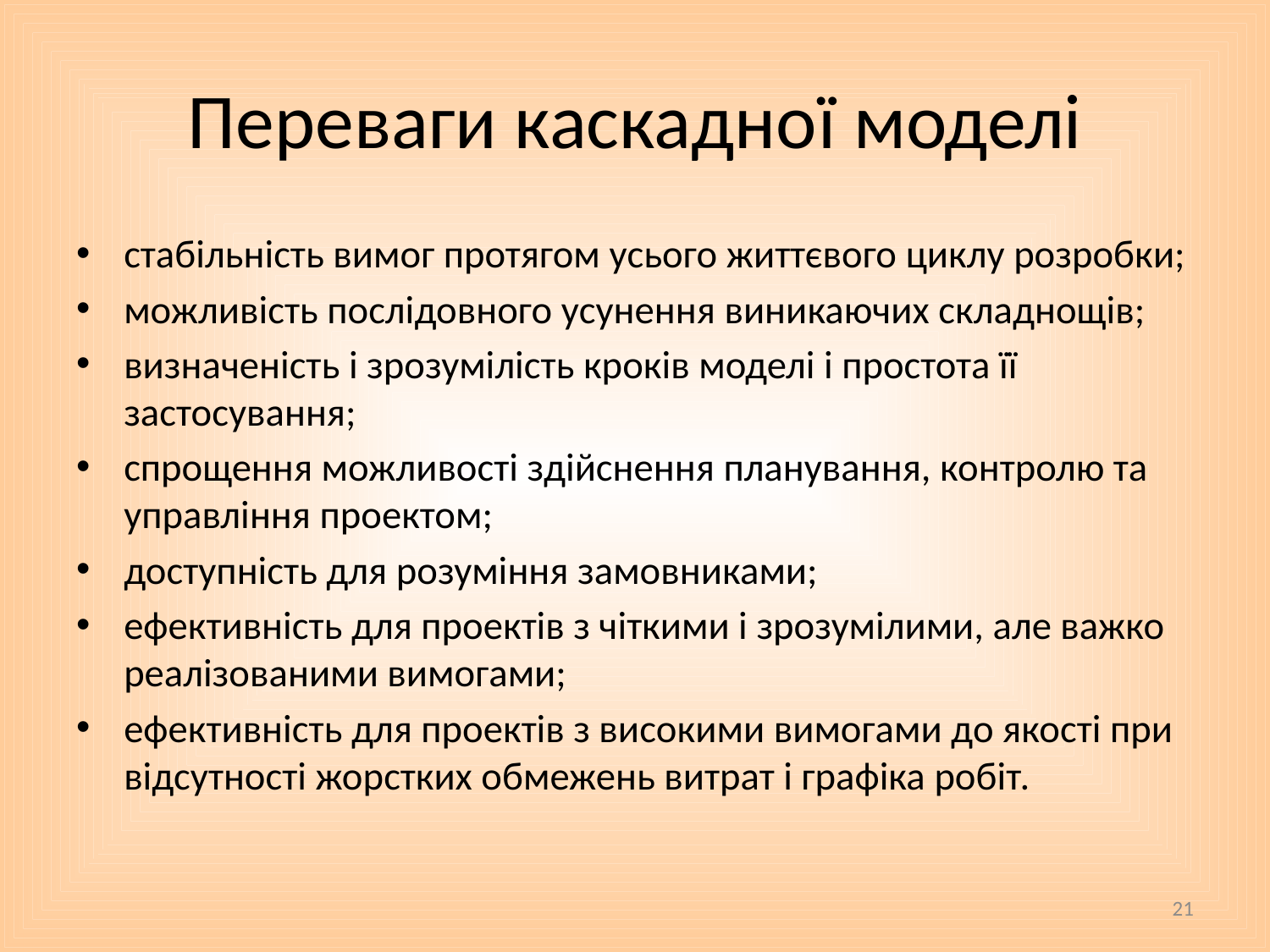

# Переваги каскадної моделі
стабільність вимог протягом усього життєвого циклу розробки;
можливість послідовного усунення виникаючих складнощів;
визначеність і зрозумілість кроків моделі і простота її застосування;
спрощення можливості здійснення планування, контролю та управління проектом;
доступність для розуміння замовниками;
ефективність для проектів з чіткими і зрозумілими, але важко реалізованими вимогами;
ефективність для проектів з високими вимогами до якості при відсутності жорстких обмежень витрат і графіка робіт.

21